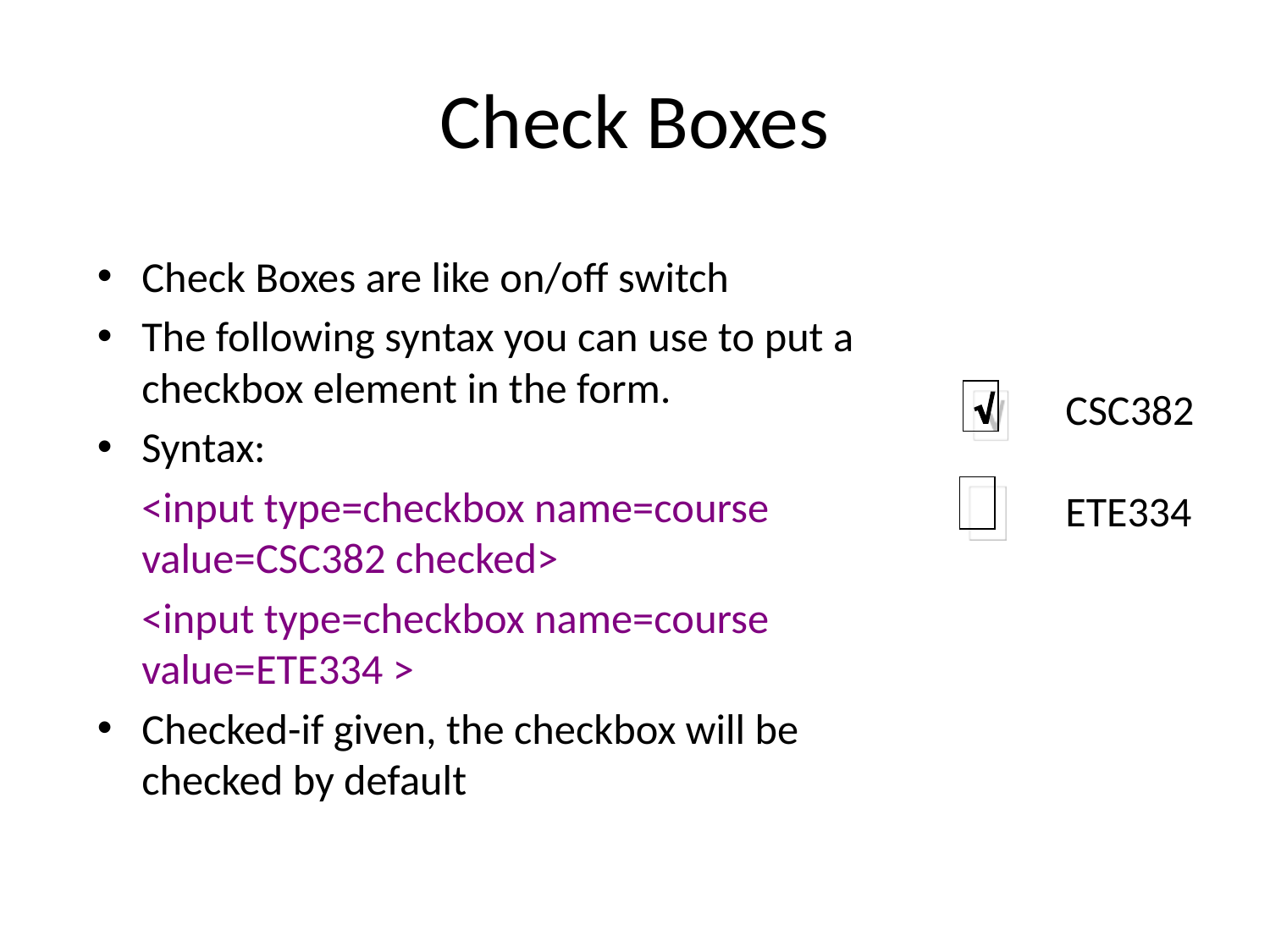

# Check Boxes
Check Boxes are like on/off switch
The following syntax you can use to put a checkbox element in the form.
Syntax:
	<input type=checkbox name=course value=CSC382 checked>
	<input type=checkbox name=course value=ETE334 >
Checked-if given, the checkbox will be checked by default
CSC382

ETE334
√